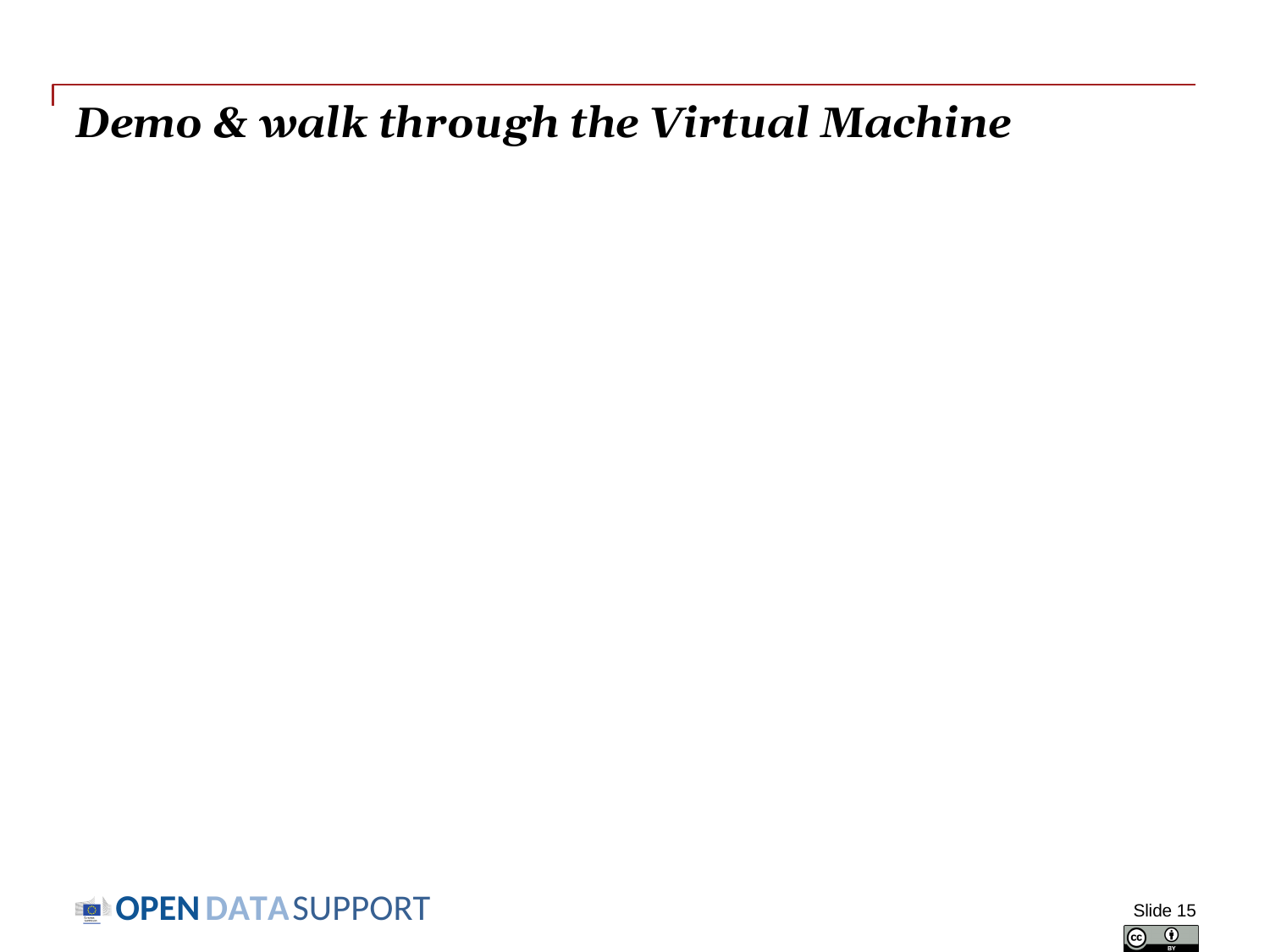

# Demo & walk through the Virtual Machine

Slide 15